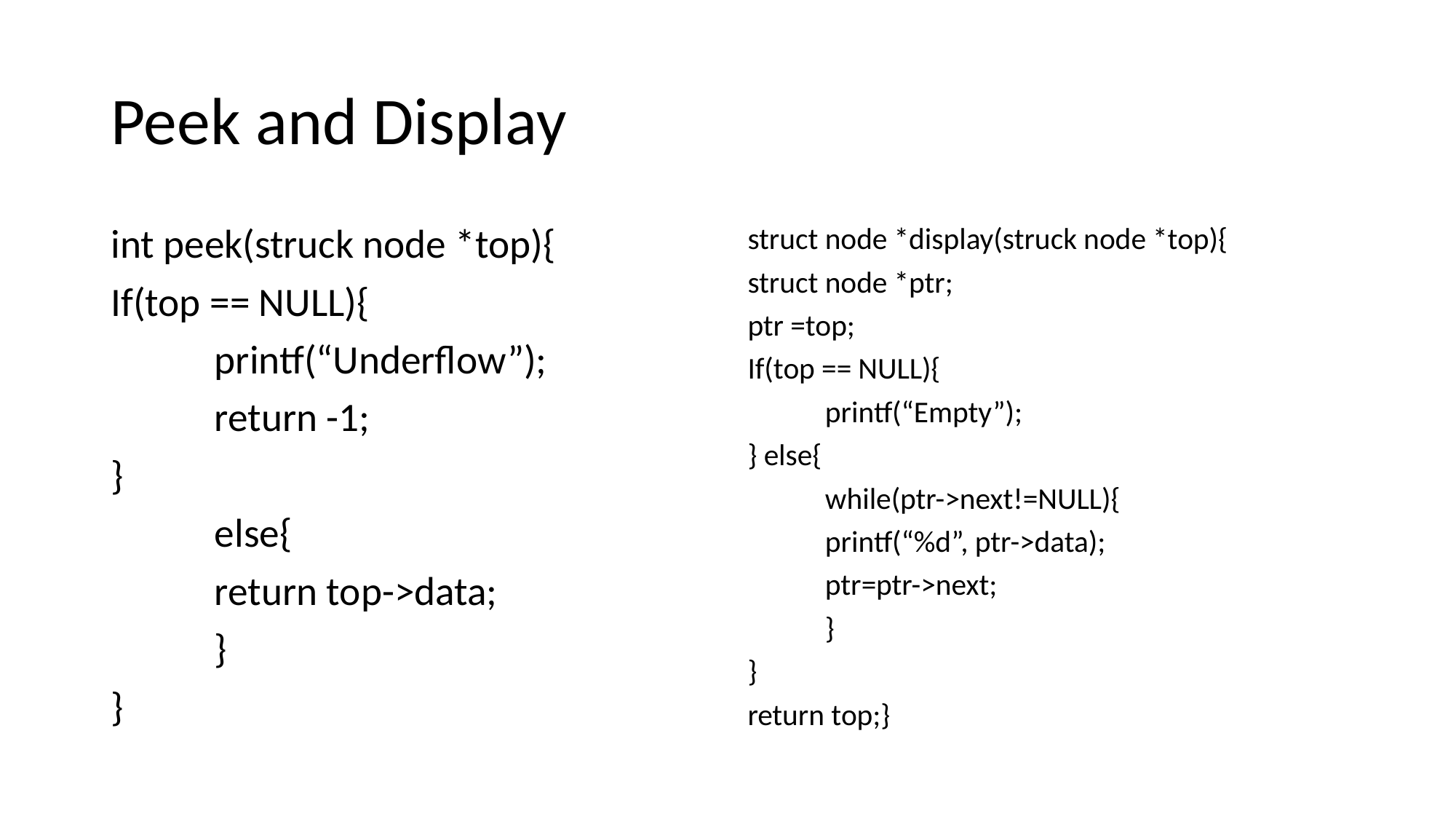

# Peek and Display
int peek(struck node *top){
If(top == NULL){
	printf(“Underflow”);
	return -1;
}
	else{
	return top->data;
	}
}

struct node *display(struck node *top){
struct node *ptr;
ptr =top;
If(top == NULL){
	printf(“Empty”);
} else{
	while(ptr->next!=NULL){
		printf(“%d”, ptr->data);
		ptr=ptr->next;
	}
}
return top;}